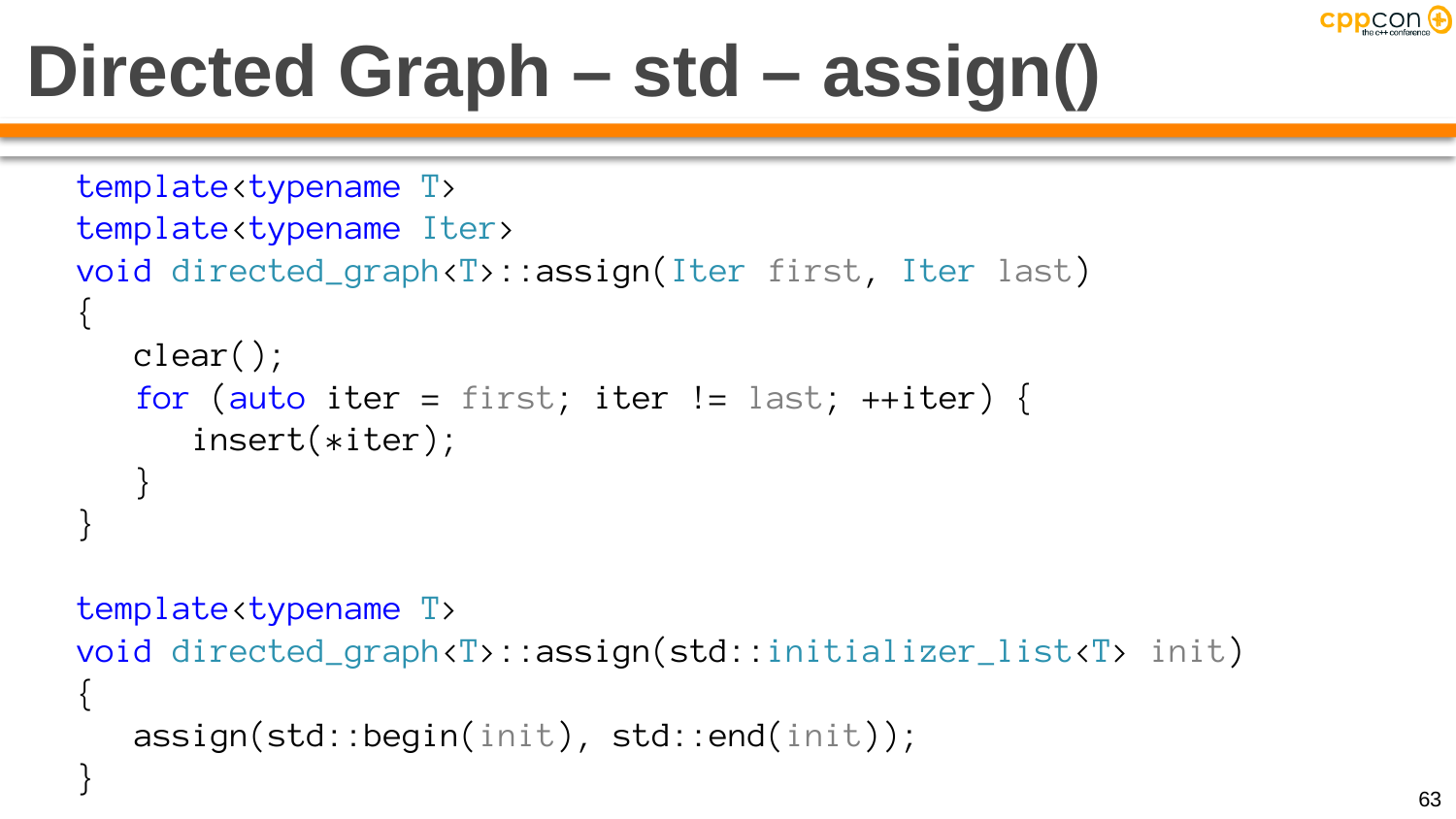

# Directed Graph – std – assign()
template<typename T>
template<typename Iter>
void directed_graph<T>::assign(Iter first, Iter last)
{
   clear();
   for (auto iter = first; iter != last; ++iter) {
      insert(*iter);
   }
}

template<typename T>
void directed_graph<T>::assign(std::initializer_list<T> init)
{
   assign(std::begin(init), std::end(init));
}